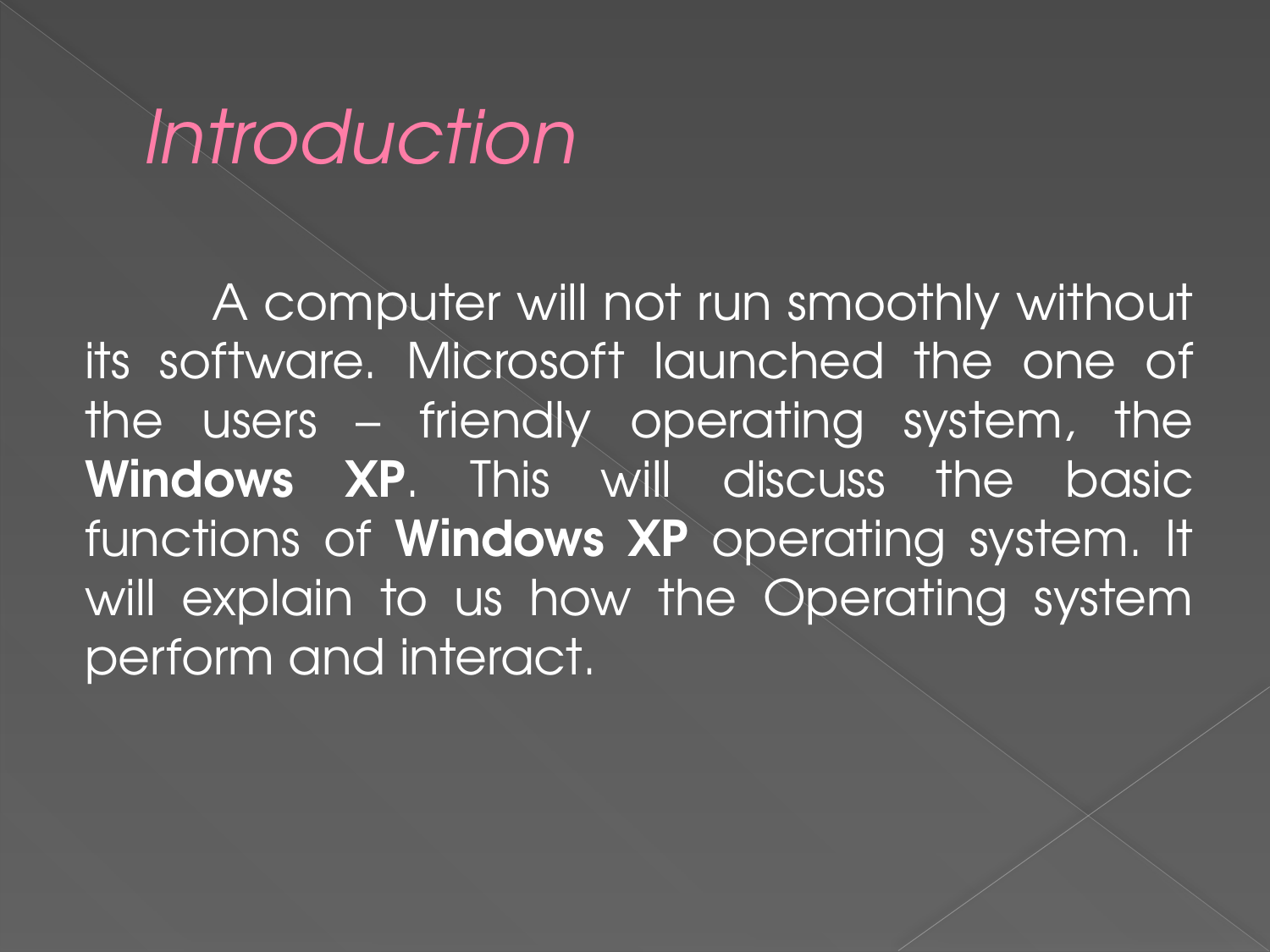

# Introduction
	A computer will not run smoothly without its software. Microsoft launched the one of the users – friendly operating system, the Windows XP. This will discuss the basic functions of Windows XP operating system. It will explain to us how the Operating system perform and interact.